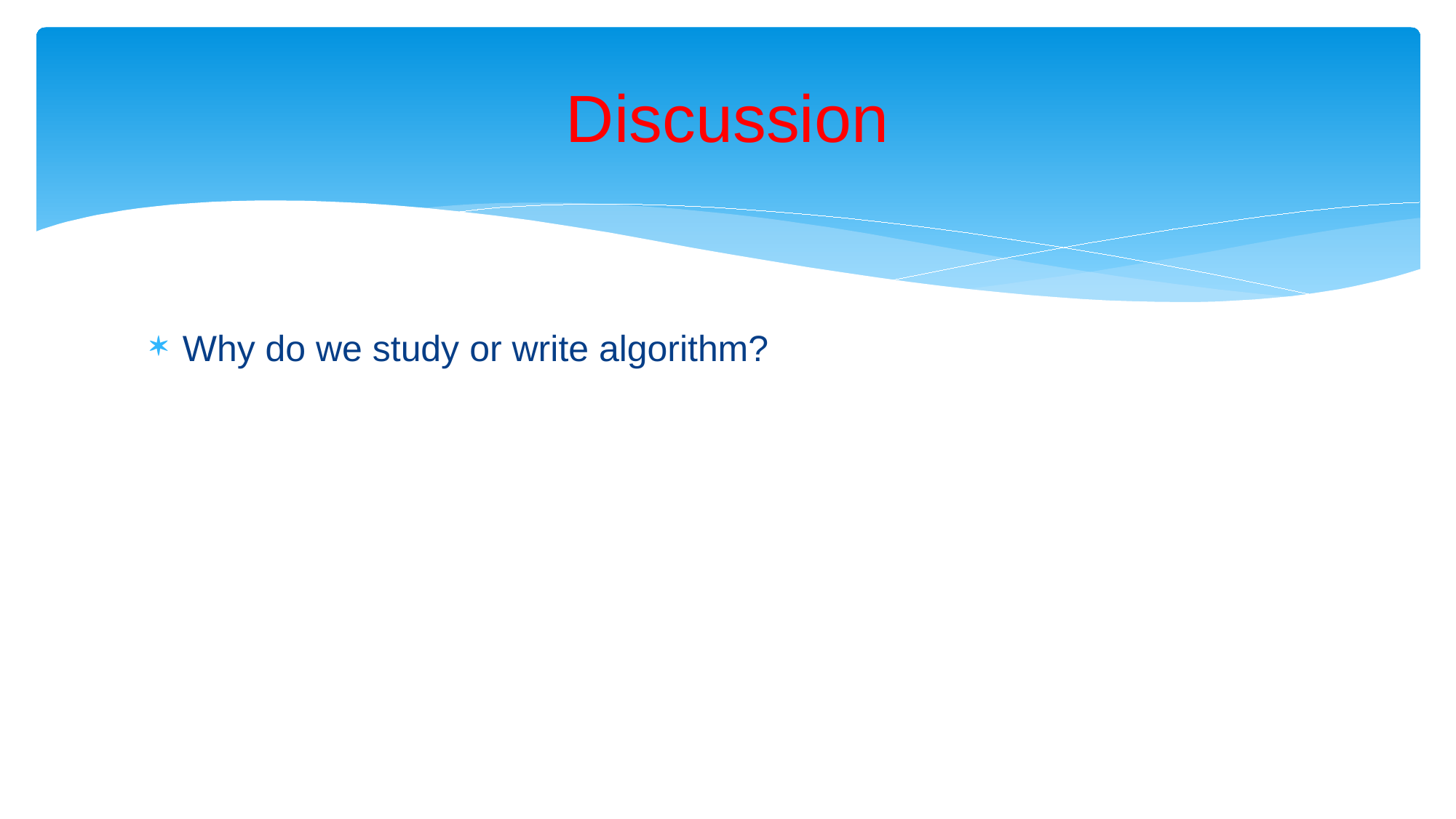

# Discussion
Why do we study or write algorithm?